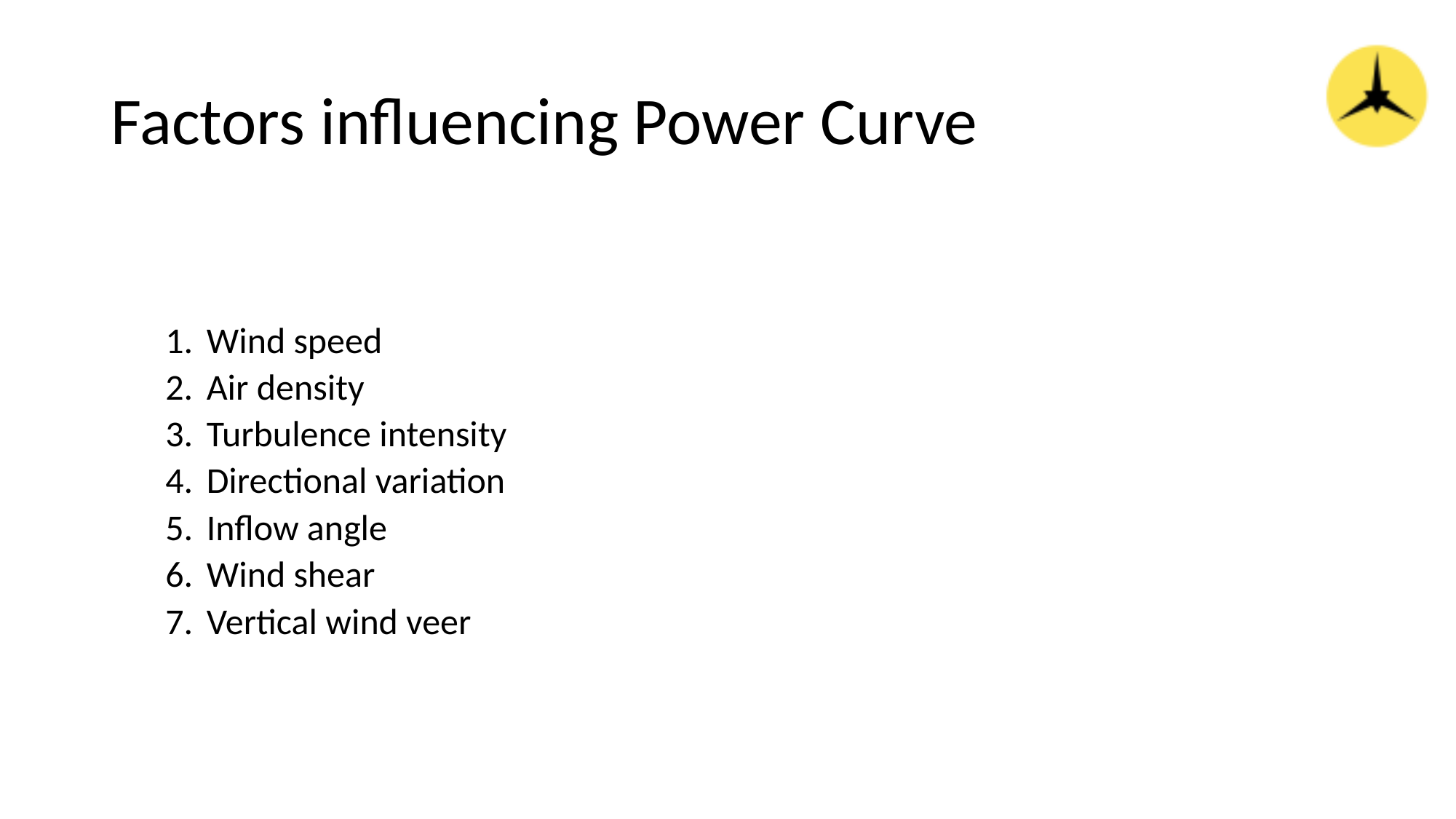

# Factors influencing Power Curve

Wind speed
Air density
Turbulence intensity
Directional variation
Inflow angle
Wind shear
Vertical wind veer